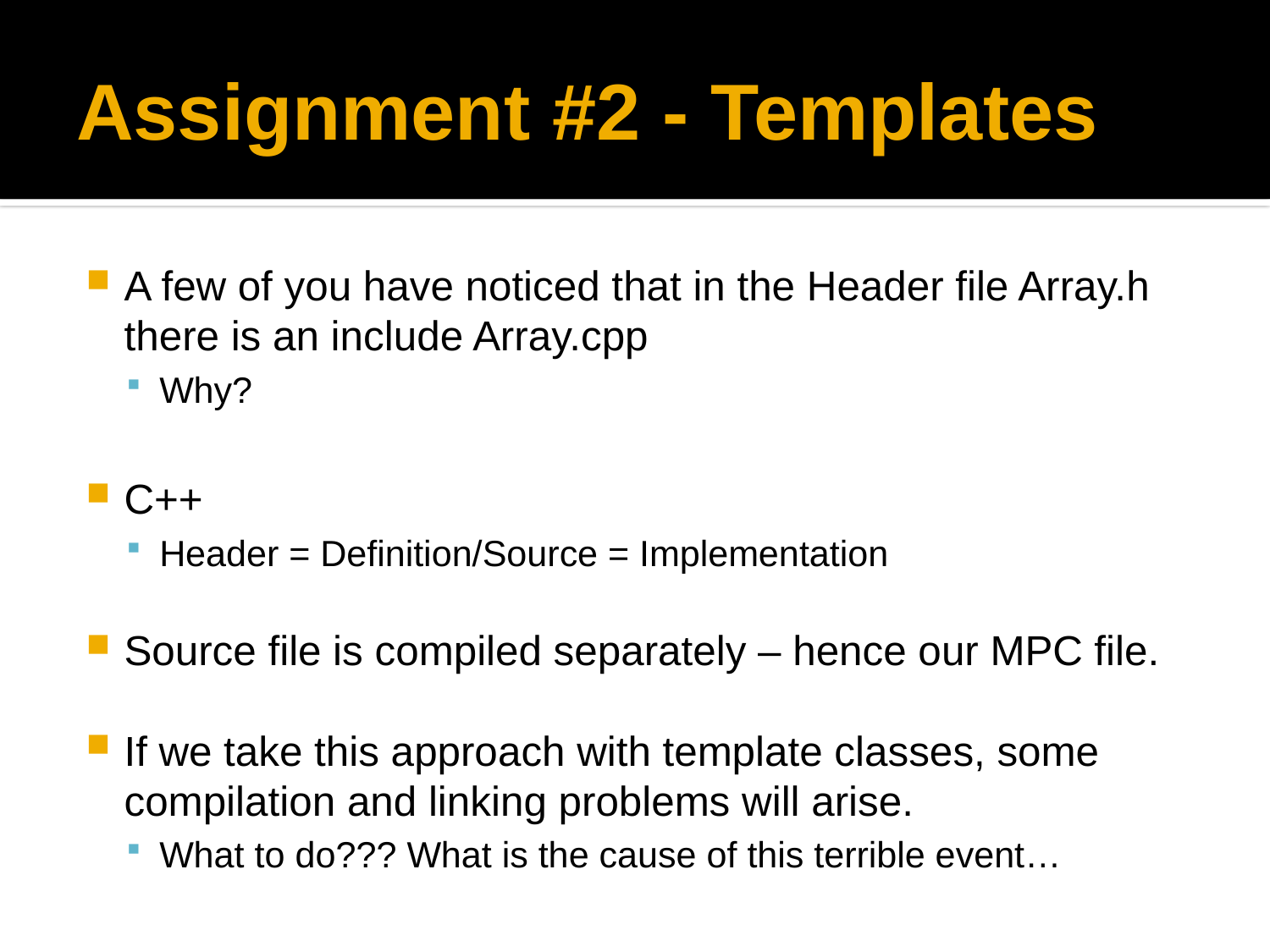

# Assignment #2 - Templates
A few of you have noticed that in the Header file Array.h there is an include Array.cpp
Why?

C++
Header = Definition/Source = Implementation

Source file is compiled separately – hence our MPC file.

If we take this approach with template classes, some compilation and linking problems will arise.
What to do??? What is the cause of this terrible event…